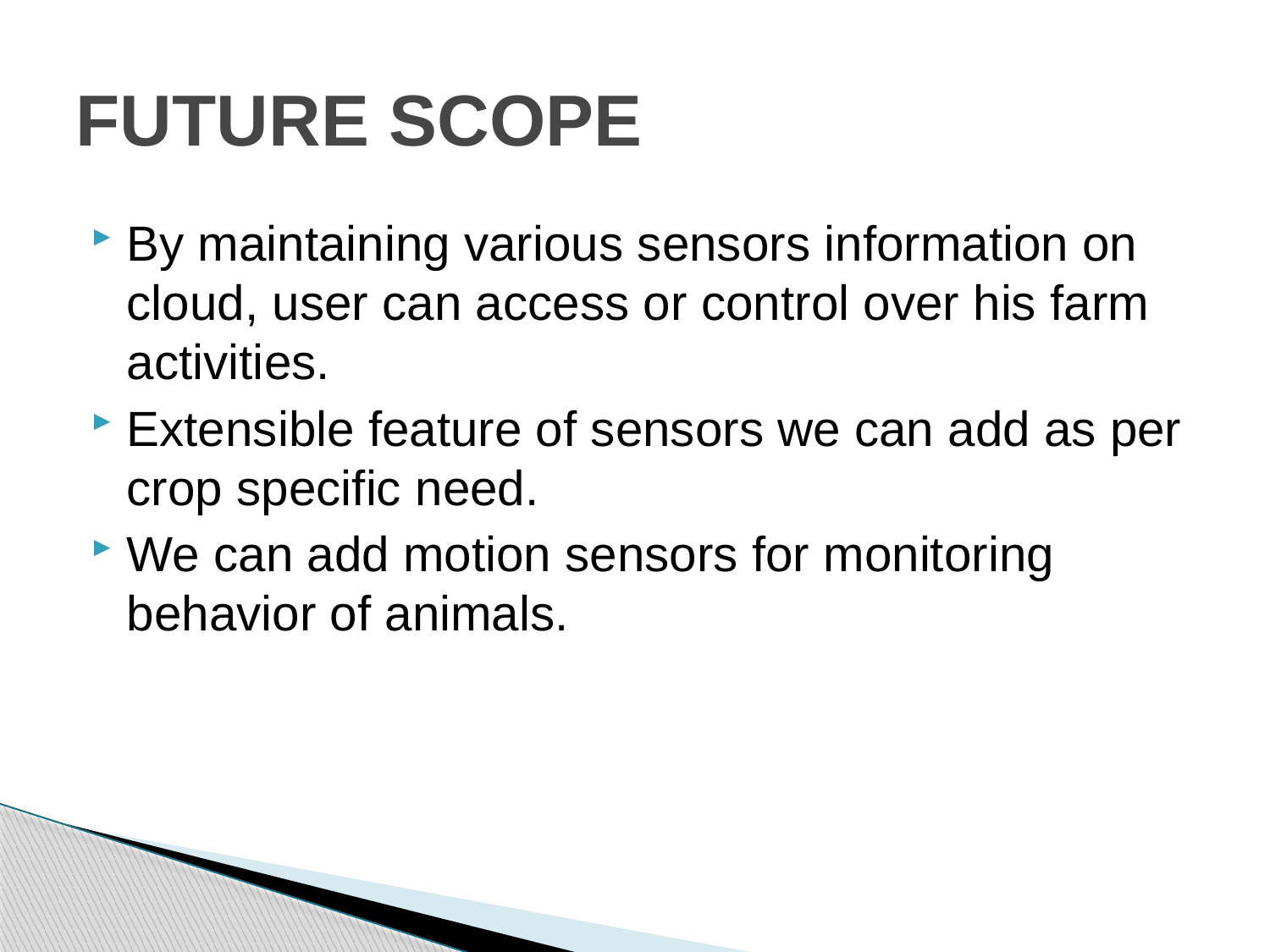

# FUTURE SCOPE
By maintaining various sensors information on cloud, user can access or control over his farm activities.
Extensible feature of sensors we can add as per crop specific need.
We can add motion sensors for monitoring behavior of animals.